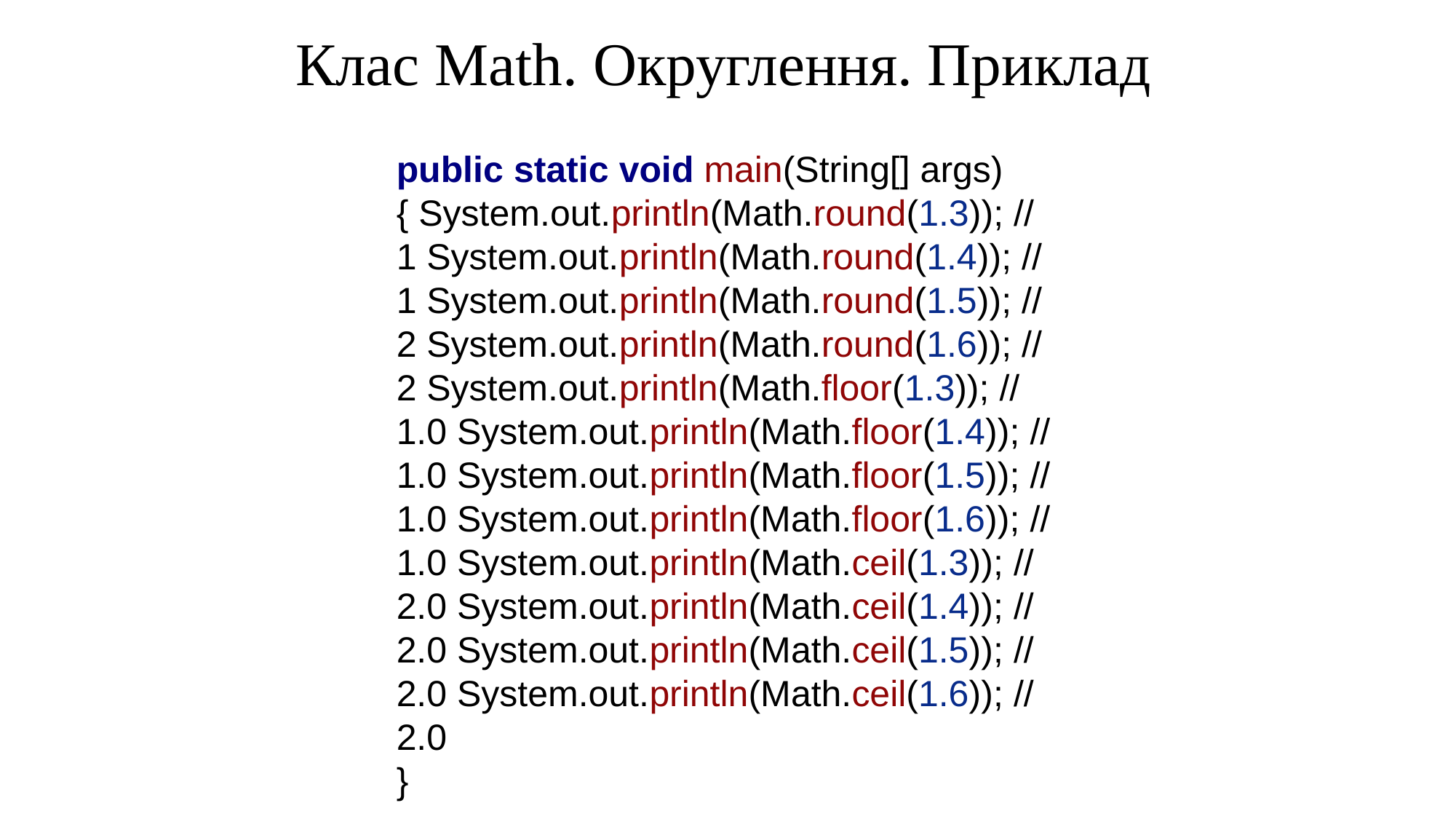

Клас Math. Округлення. Приклад
public static void main(String[] args) { System.out.println(Math.round(1.3)); // 1 System.out.println(Math.round(1.4)); // 1 System.out.println(Math.round(1.5)); // 2 System.out.println(Math.round(1.6)); // 2 System.out.println(Math.floor(1.3)); // 1.0 System.out.println(Math.floor(1.4)); // 1.0 System.out.println(Math.floor(1.5)); // 1.0 System.out.println(Math.floor(1.6)); // 1.0 System.out.println(Math.ceil(1.3)); // 2.0 System.out.println(Math.ceil(1.4)); // 2.0 System.out.println(Math.ceil(1.5)); // 2.0 System.out.println(Math.ceil(1.6)); // 2.0
}